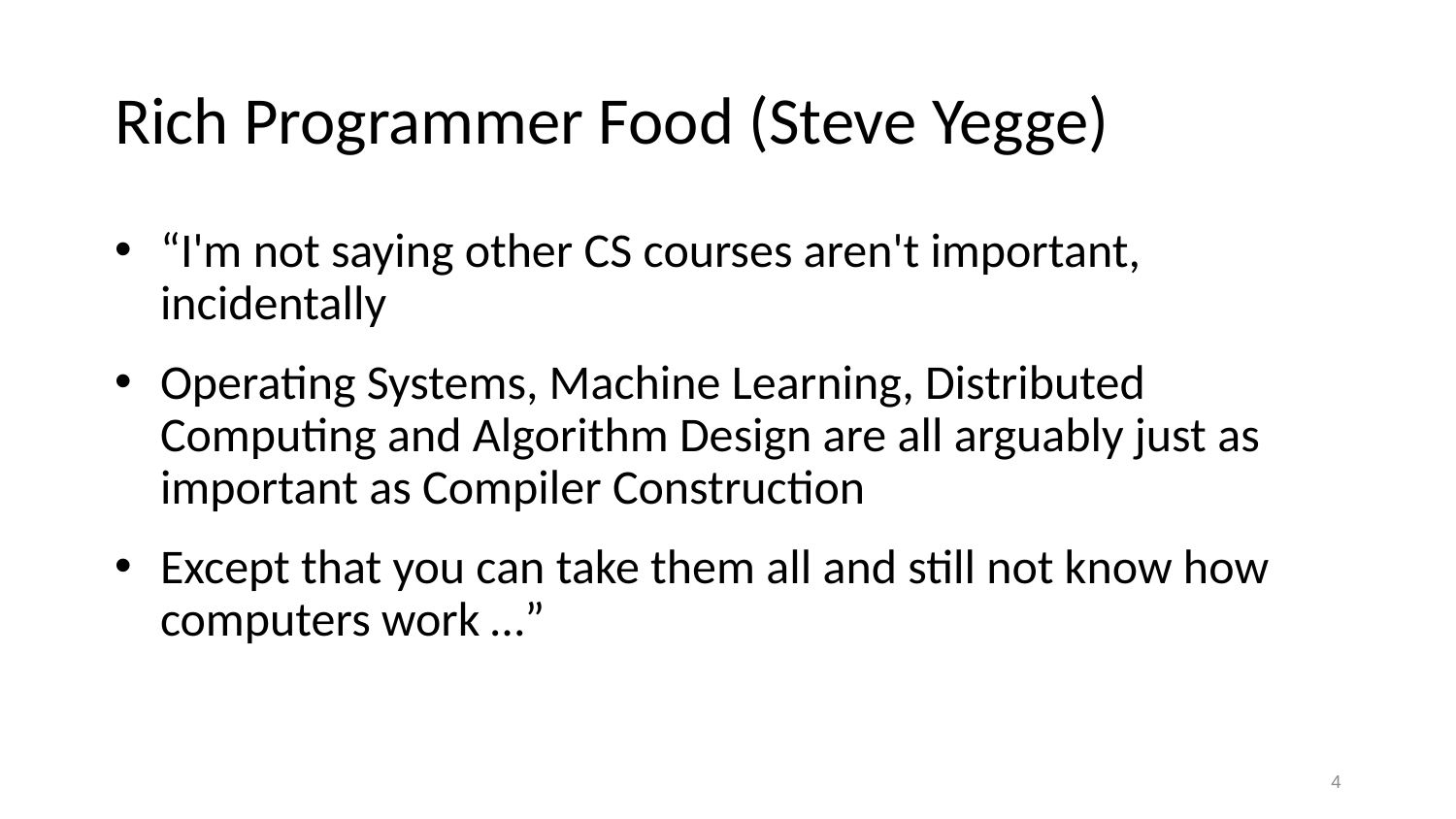

# Rich Programmer Food (Steve Yegge)
“I'm not saying other CS courses aren't important, incidentally
Operating Systems, Machine Learning, Distributed Computing and Algorithm Design are all arguably just as important as Compiler Construction
Except that you can take them all and still not know how computers work …”
4